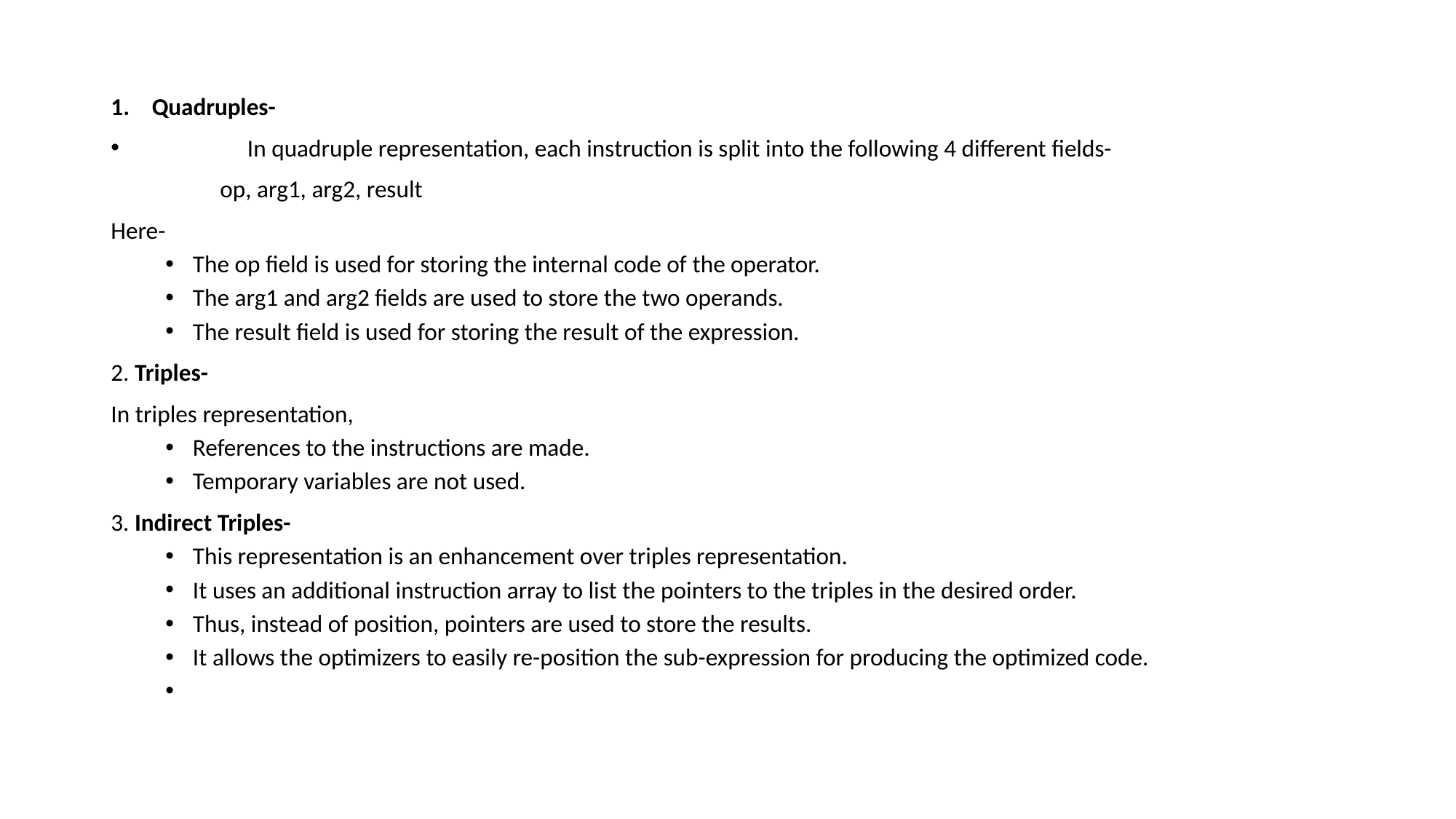

Quadruples-
	In quadruple representation, each instruction is split into the following 4 different fields-
	op, arg1, arg2, result
Here-
The op field is used for storing the internal code of the operator.
The arg1 and arg2 fields are used to store the two operands.
The result field is used for storing the result of the expression.
2. Triples-
In triples representation,
References to the instructions are made.
Temporary variables are not used.
3. Indirect Triples-
This representation is an enhancement over triples representation.
It uses an additional instruction array to list the pointers to the triples in the desired order.
Thus, instead of position, pointers are used to store the results.
It allows the optimizers to easily re-position the sub-expression for producing the optimized code.